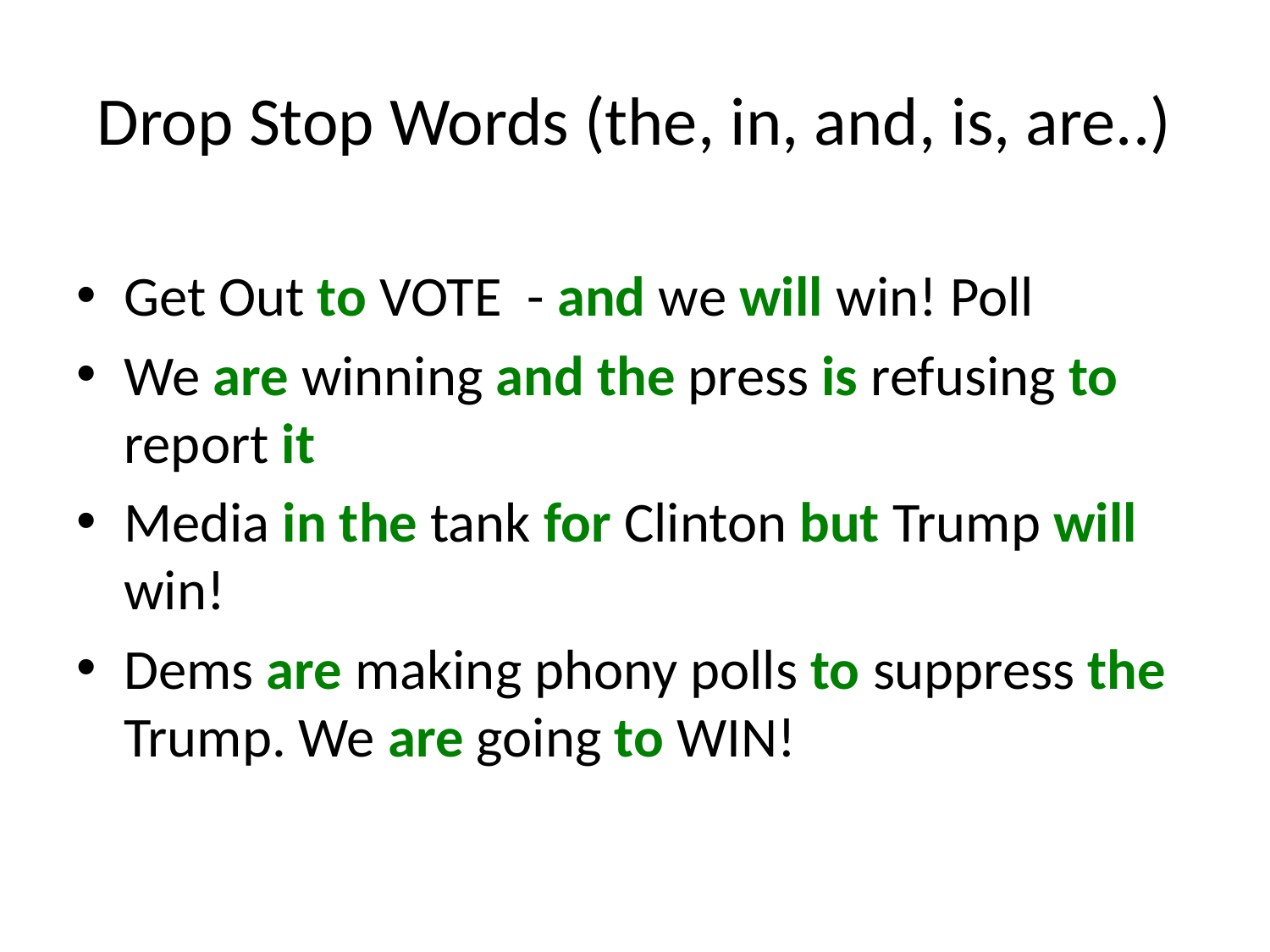

# Drop Stop Words (the, in, and, is, are..)
Get Out to VOTE  - and we will win! Poll
We are winning and the press is refusing to report it
Media in the tank for Clinton but Trump will win!
Dems are making phony polls to suppress the Trump. We are going to WIN!